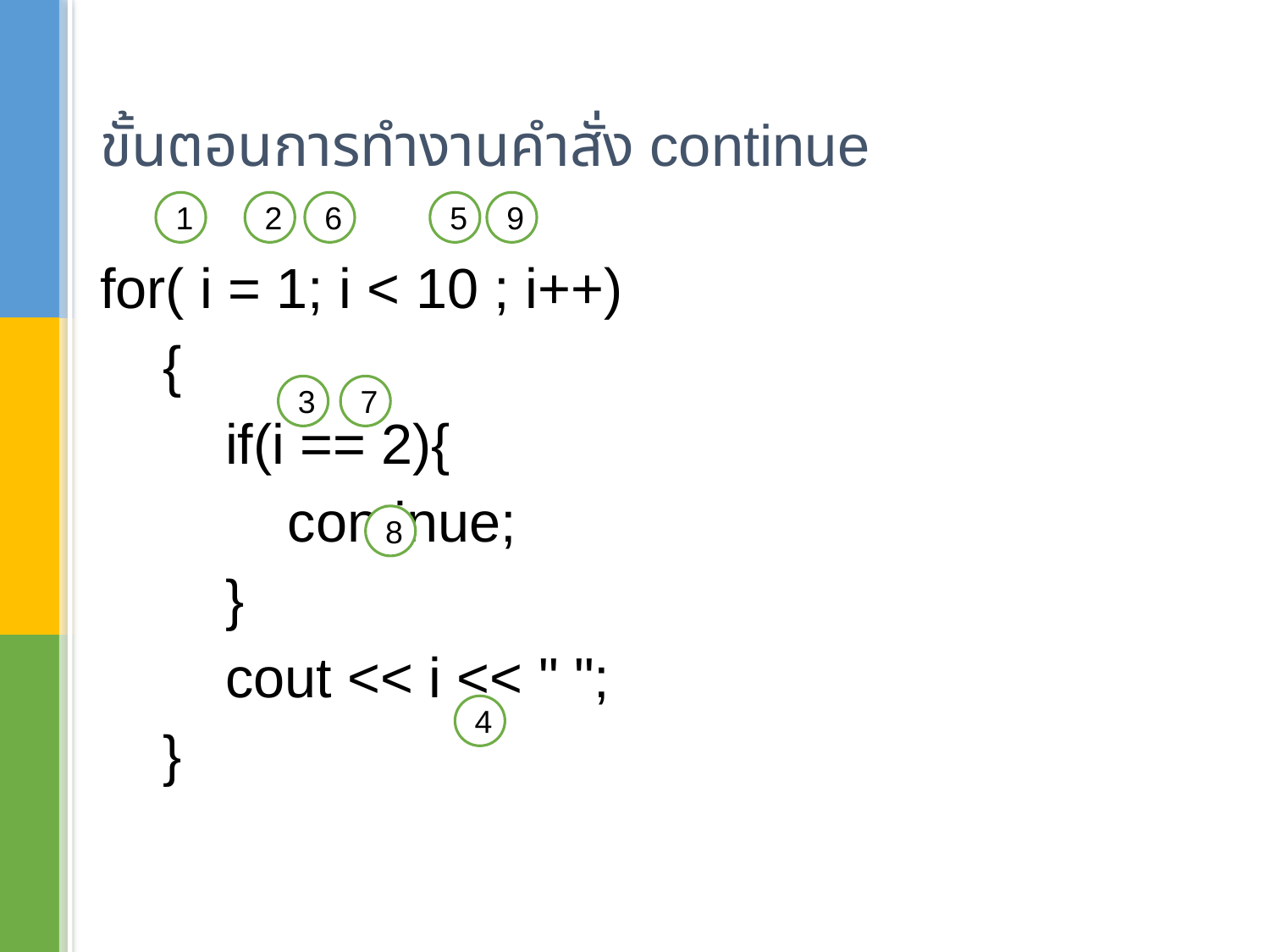

# ขั้นตอนการทำงานคำสั่ง continue
1
2
6
5
9
for( i = 1; i < 10 ; i++)
    {
        if(i == 2){
            continue;
        }
        cout << i << " ";
    }
3
7
8
4